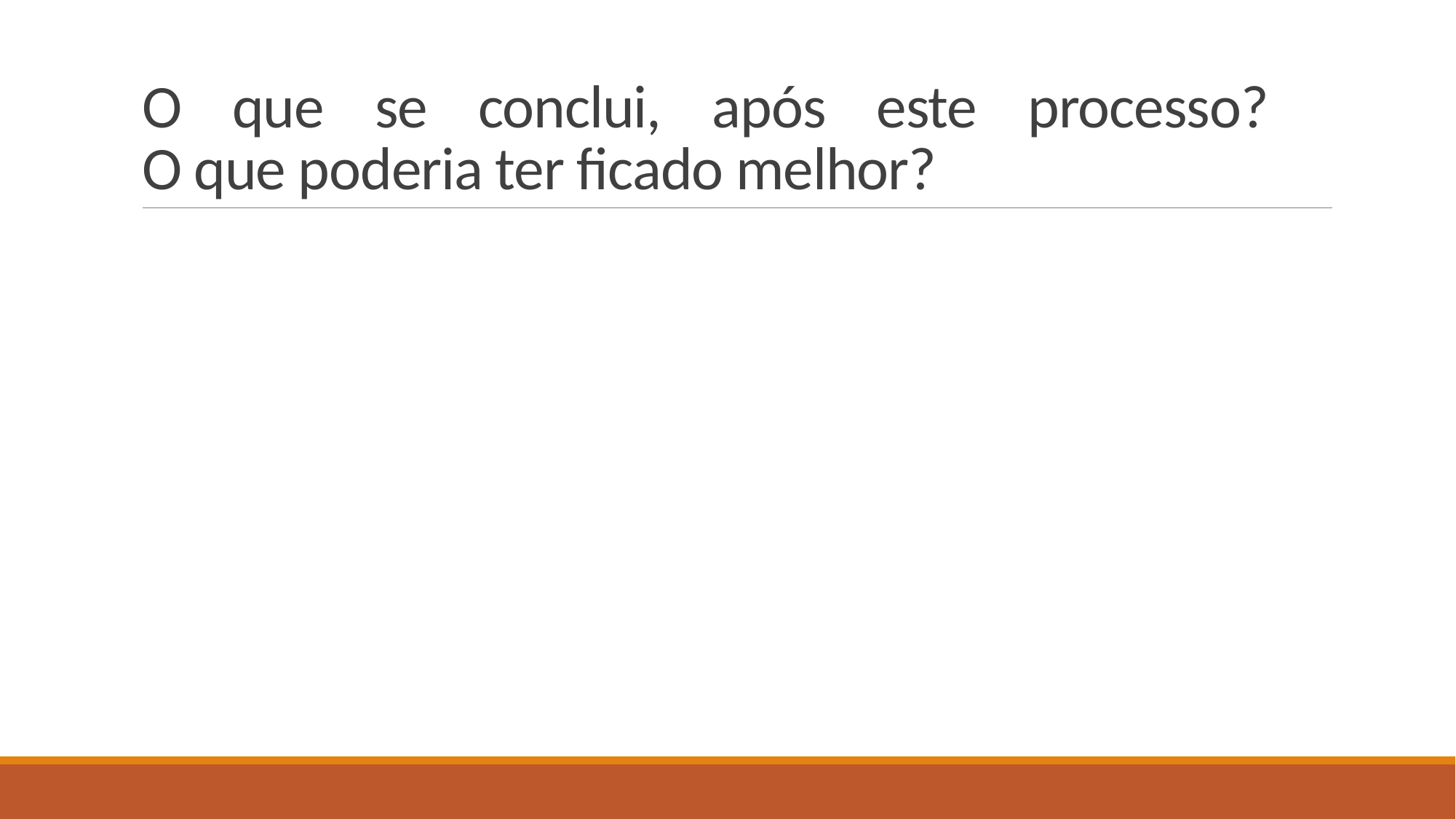

# O que se conclui, após este processo? O que poderia ter ficado melhor?